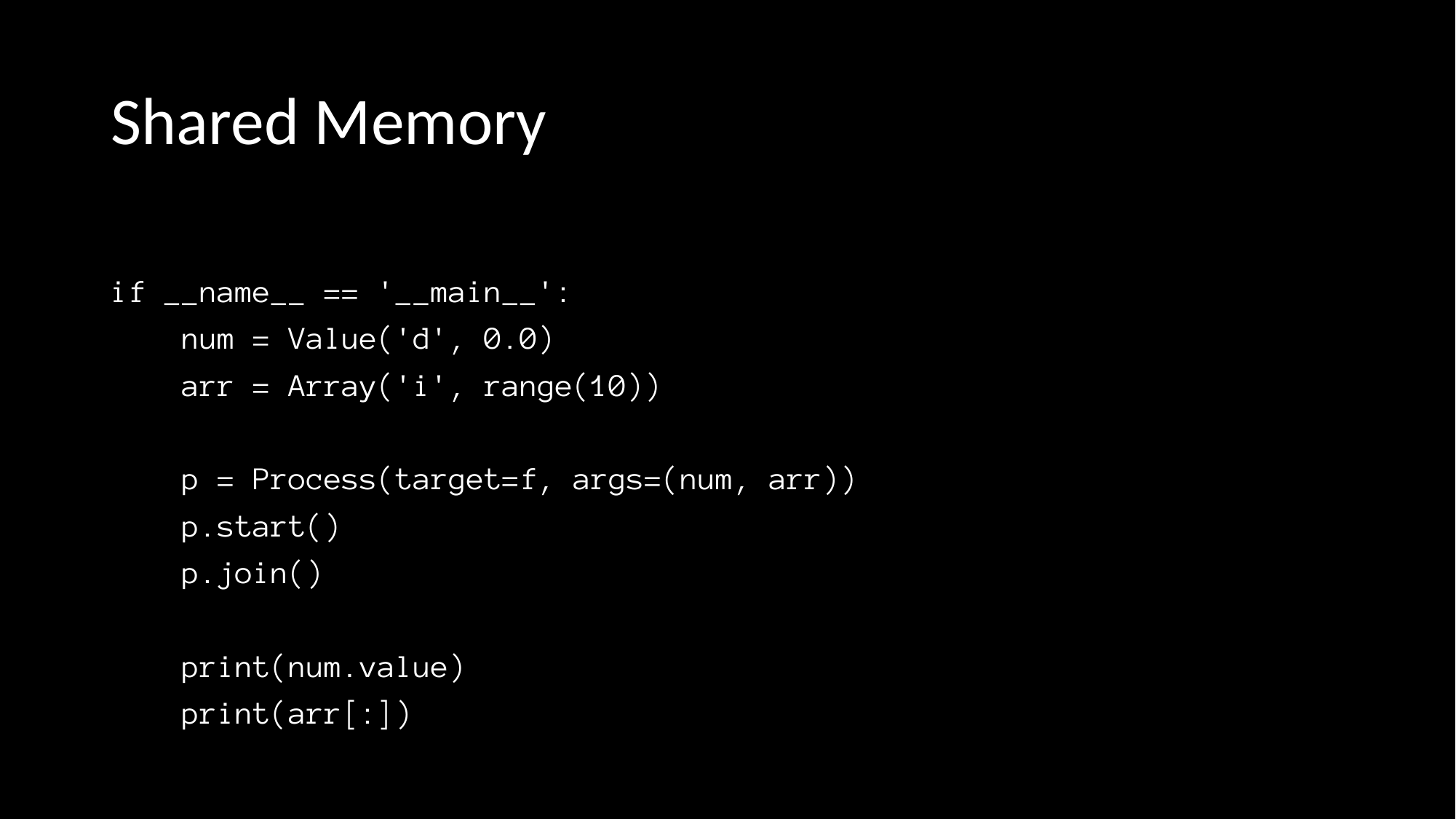

# Shared Memory

if __name__ == '__main__':
    num = Value('d', 0.0)
    arr = Array('i', range(10))

    p = Process(target=f, args=(num, arr))
    p.start()
    p.join()

    print(num.value)
    print(arr[:])